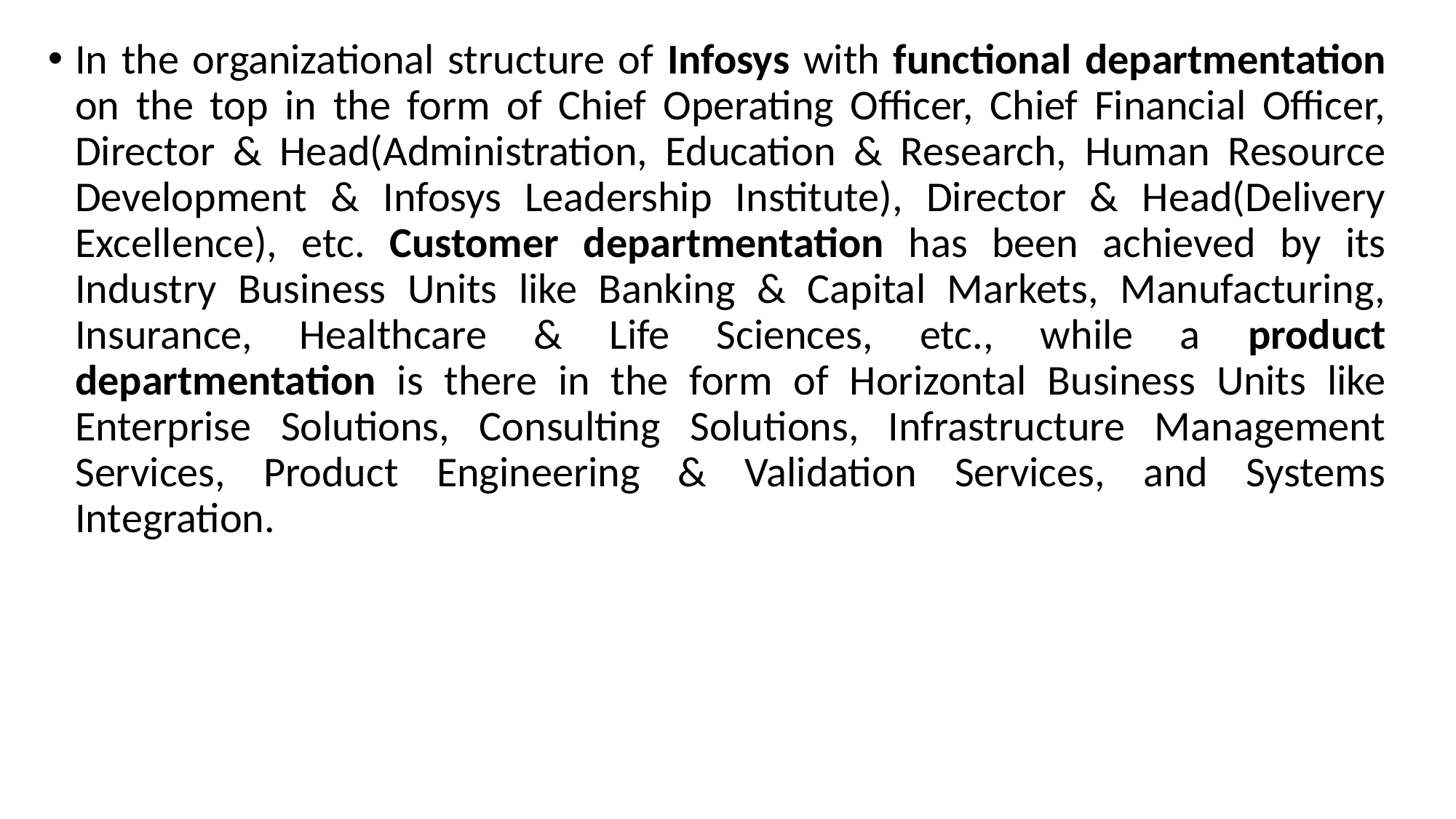

In the organizational structure of Infosys with functional departmentation on the top in the form of Chief Operating Officer, Chief Financial Officer, Director & Head(Administration, Education & Research, Human Resource Development & Infosys Leadership Institute), Director & Head(Delivery Excellence), etc. Customer departmentation has been achieved by its Industry Business Units like Banking & Capital Markets, Manufacturing, Insurance, Healthcare & Life Sciences, etc., while a product departmentation is there in the form of Horizontal Business Units like Enterprise Solutions, Consulting Solutions, Infrastructure Management Services, Product Engineering & Validation Services, and Systems Integration.